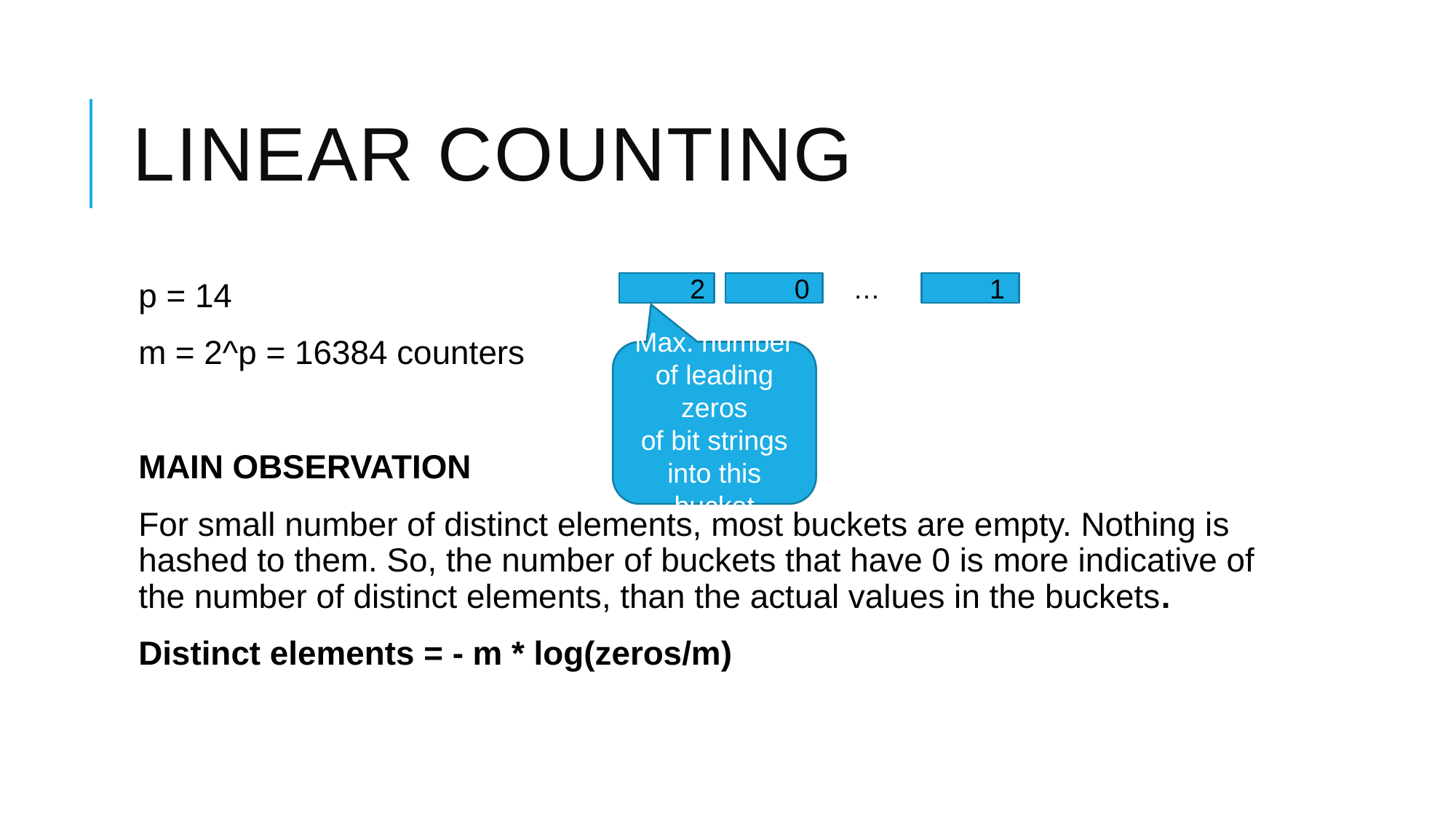

# Linear counting
…

Max. number of leading zeros
of bit strings
into this bucket
0
1
2
p = 14
m = 2^p = 16384 counters

MAIN OBSERVATION
For small number of distinct elements, most buckets are empty. Nothing is hashed to them. So, the number of buckets that have 0 is more indicative of the number of distinct elements, than the actual values in the buckets.
Distinct elements = - m * log(zeros/m)